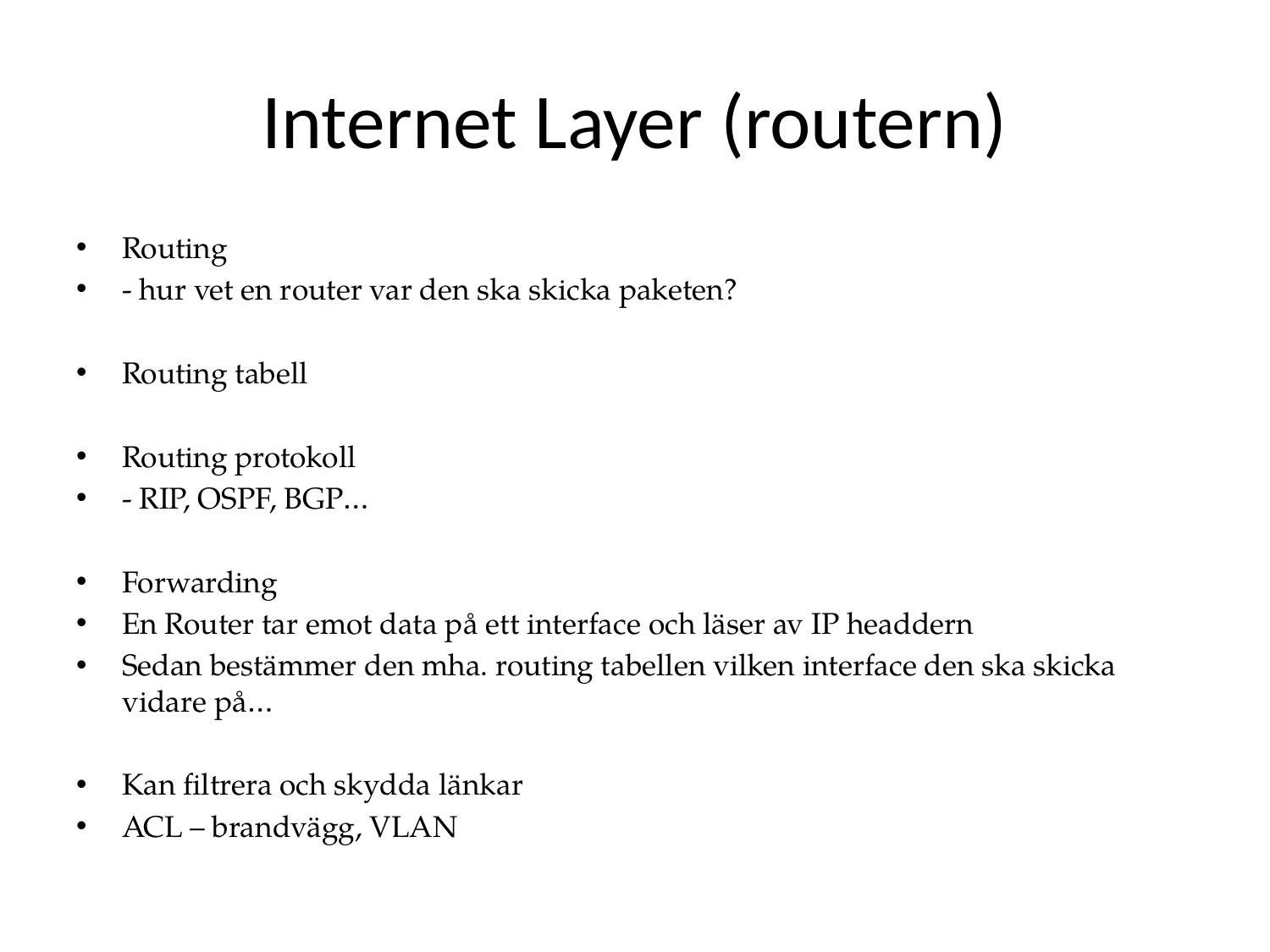

# Internet Layer (routern)
Routing
- hur vet en router var den ska skicka paketen?

Routing tabell

Routing protokoll
- RIP, OSPF, BGP…

Forwarding
En Router tar emot data på ett interface och läser av IP headdern
Sedan bestämmer den mha. routing tabellen vilken interface den ska skicka vidare på…

Kan filtrera och skydda länkar
ACL – brandvägg, VLAN